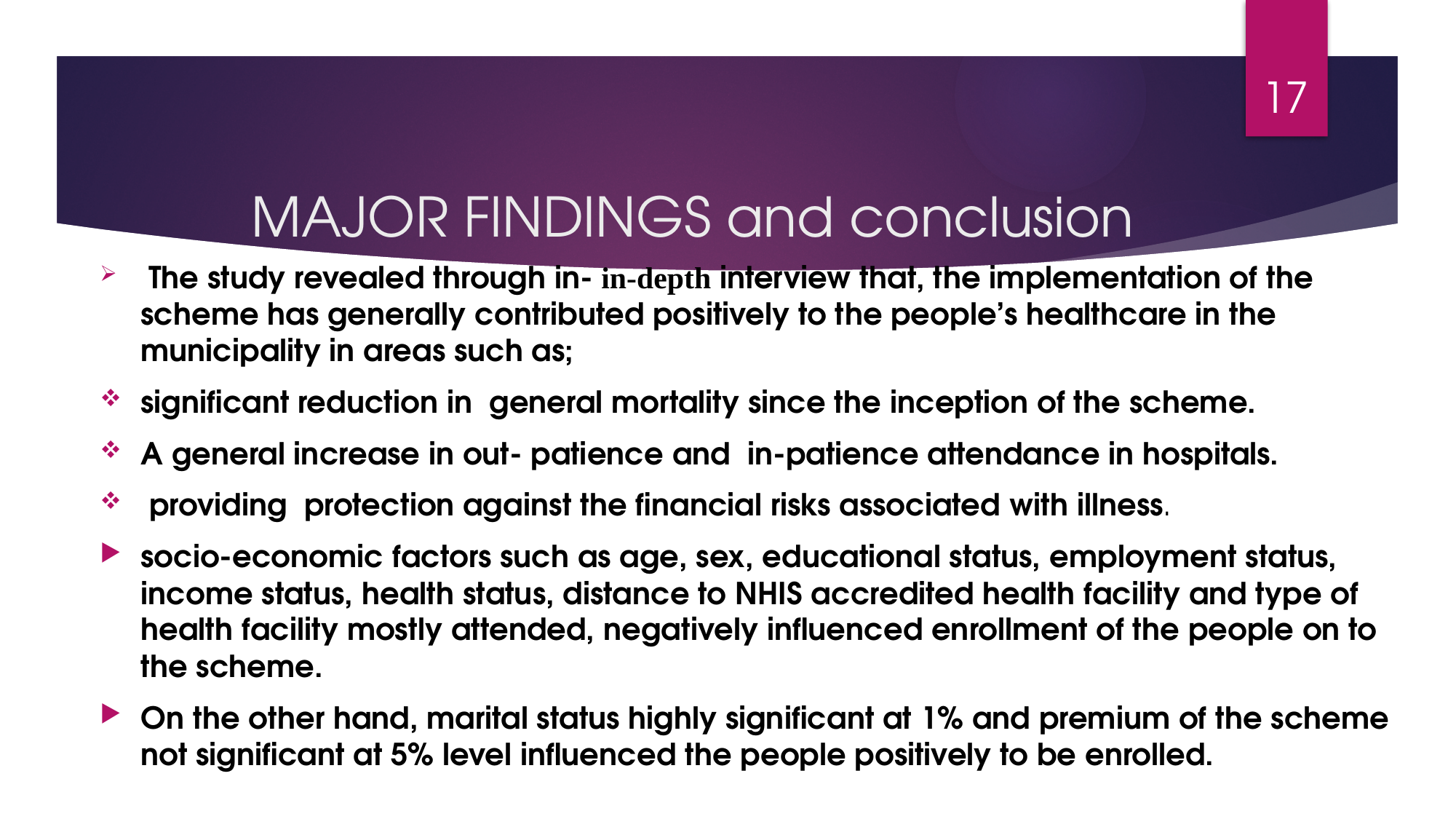

17
# MAJOR FINDINGS and conclusion
 The study revealed through in- in-depth interview that, the implementation of the scheme has generally contributed positively to the people’s healthcare in the municipality in areas such as;
significant reduction in  general mortality since the inception of the scheme.
A general increase in out- patience and  in-patience attendance in hospitals.
 providing  protection against the financial risks associated with illness.
socio-economic factors such as age, sex, educational status, employment status, income status, health status, distance to NHIS accredited health facility and type of health facility mostly attended, negatively influenced enrollment of the people on to the scheme.
On the other hand, marital status highly significant at 1% and premium of the scheme not significant at 5% level influenced the people positively to be enrolled.